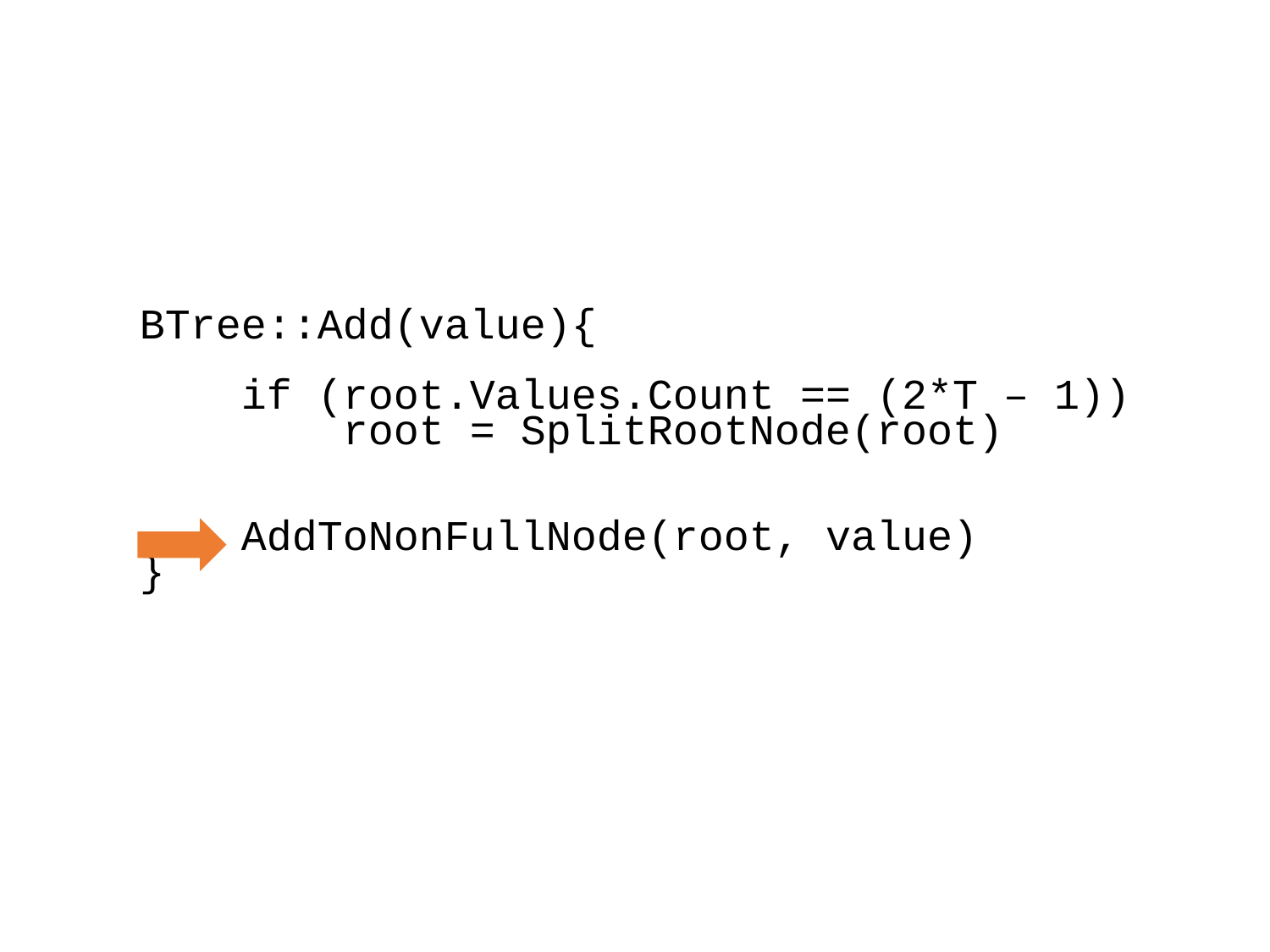

BTree::Add(value){

    if (root.Values.Count == (2*T – 1))
        root = SplitRootNode(root)

    AddToNonFullNode(root, value)
}